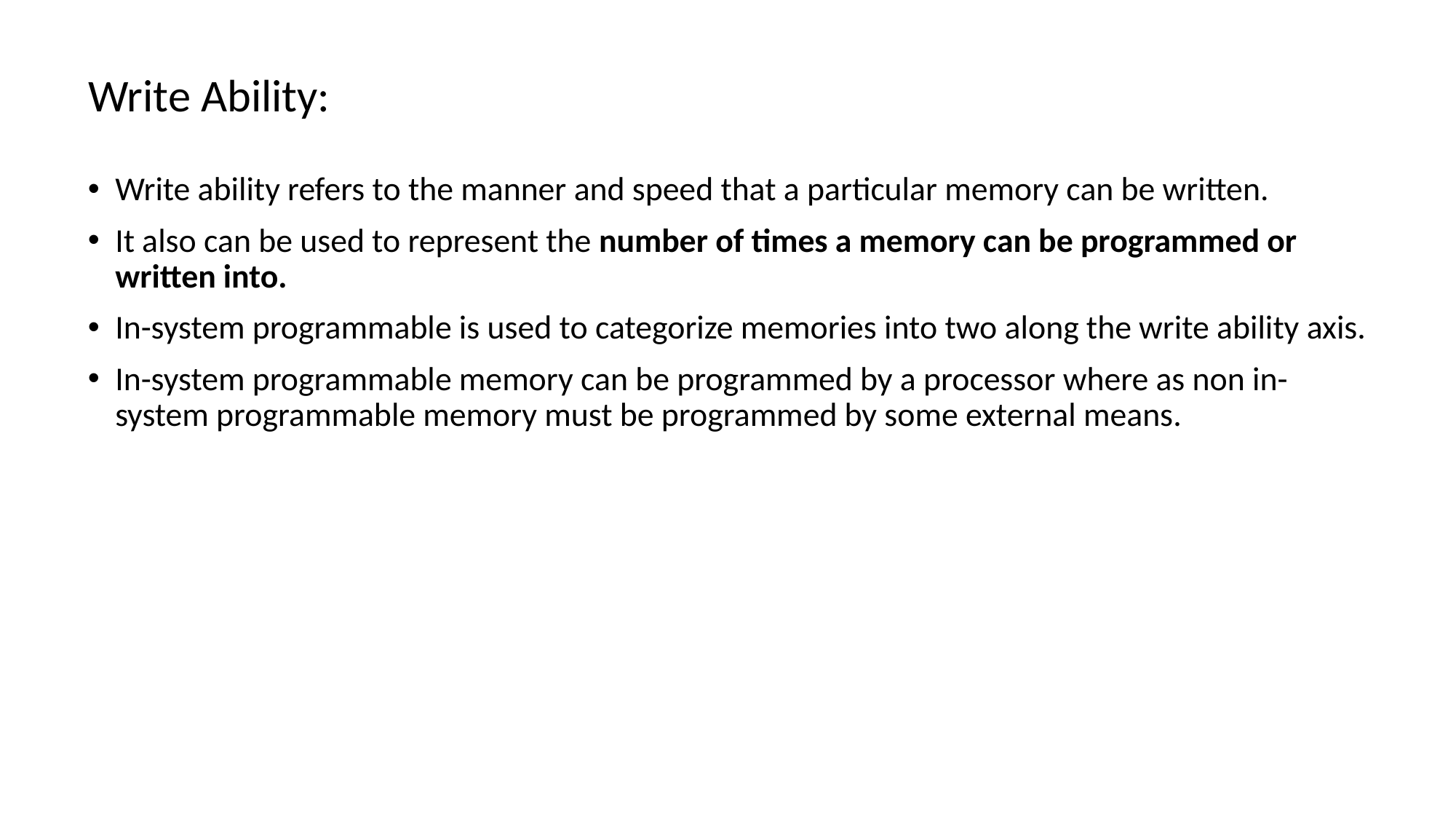

# Write Ability:
Write ability refers to the manner and speed that a particular memory can be written.
It also can be used to represent the number of times a memory can be programmed or written into.
In-system programmable is used to categorize memories into two along the write ability axis.
In-system programmable memory can be programmed by a processor where as non in-system programmable memory must be programmed by some external means.